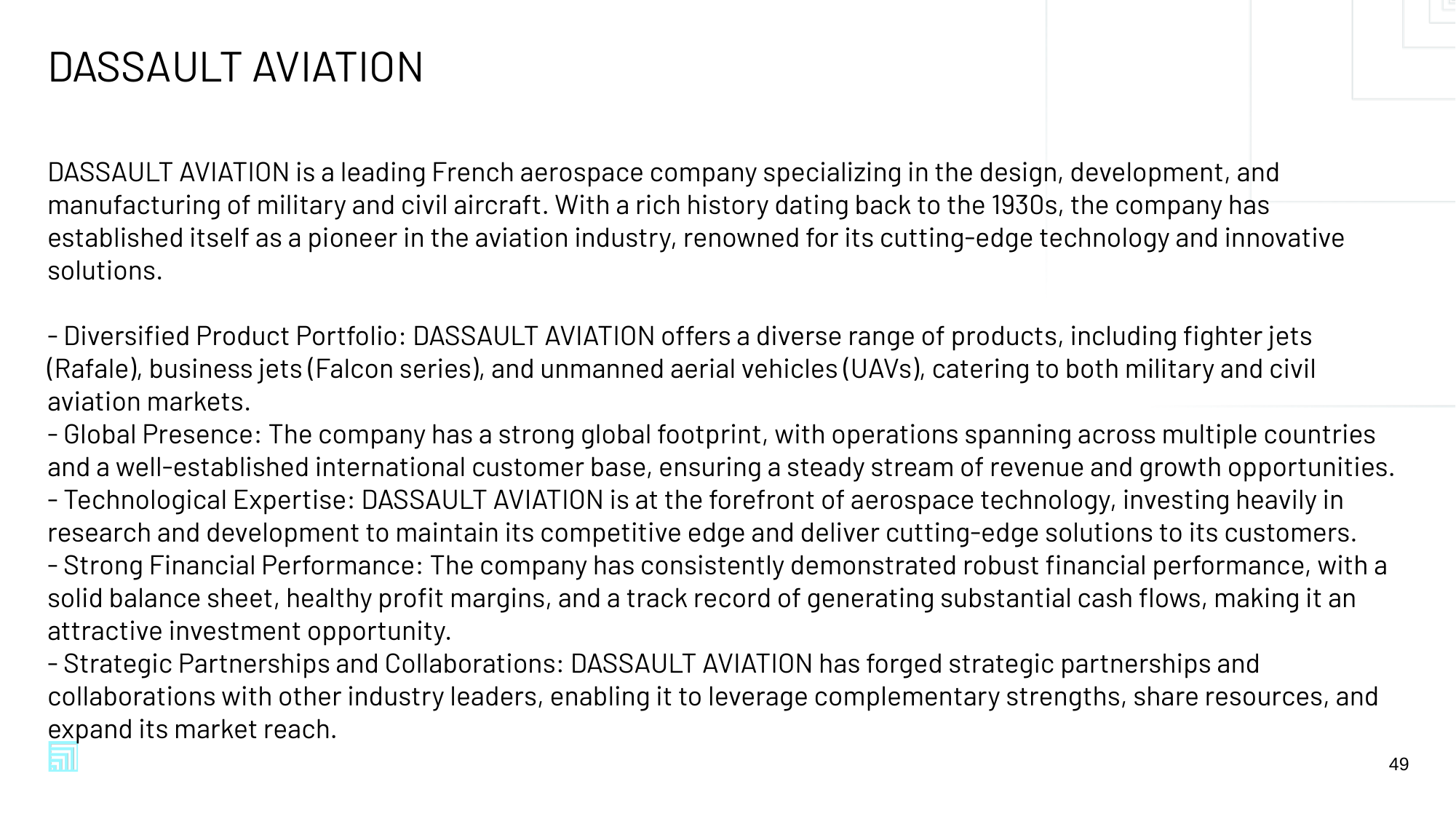

DASSAULT AVIATION

DASSAULT AVIATION is a leading French aerospace company specializing in the design, development, and manufacturing of military and civil aircraft. With a rich history dating back to the 1930s, the company has established itself as a pioneer in the aviation industry, renowned for its cutting-edge technology and innovative solutions.

- Diversified Product Portfolio: DASSAULT AVIATION offers a diverse range of products, including fighter jets (Rafale), business jets (Falcon series), and unmanned aerial vehicles (UAVs), catering to both military and civil aviation markets.
- Global Presence: The company has a strong global footprint, with operations spanning across multiple countries and a well-established international customer base, ensuring a steady stream of revenue and growth opportunities.
- Technological Expertise: DASSAULT AVIATION is at the forefront of aerospace technology, investing heavily in research and development to maintain its competitive edge and deliver cutting-edge solutions to its customers.
- Strong Financial Performance: The company has consistently demonstrated robust financial performance, with a solid balance sheet, healthy profit margins, and a track record of generating substantial cash flows, making it an attractive investment opportunity.
- Strategic Partnerships and Collaborations: DASSAULT AVIATION has forged strategic partnerships and collaborations with other industry leaders, enabling it to leverage complementary strengths, share resources, and expand its market reach.